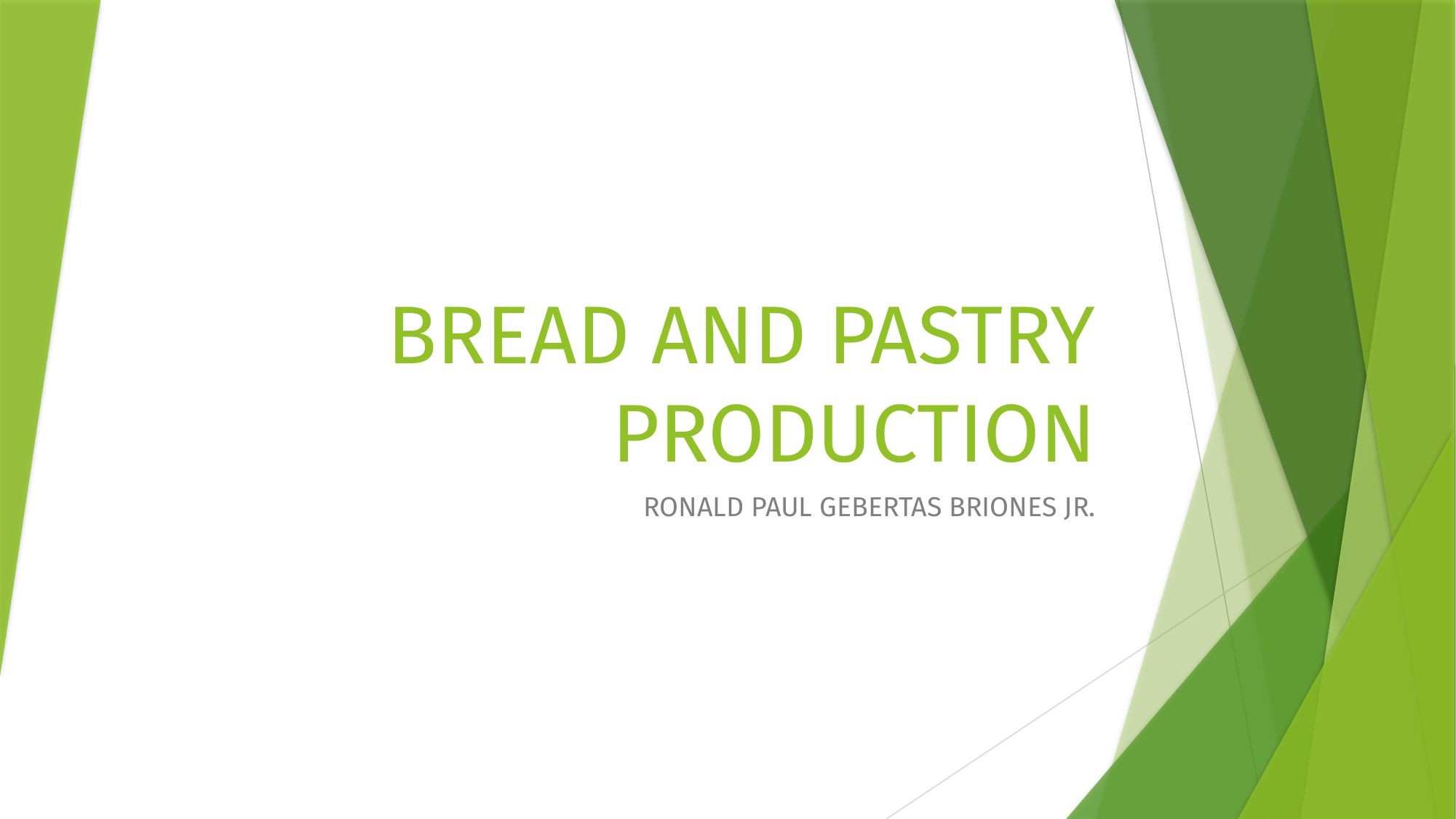

# BREAD AND PASTRY PRODUCTION
RONALD PAUL GEBERTAS BRIONES JR.